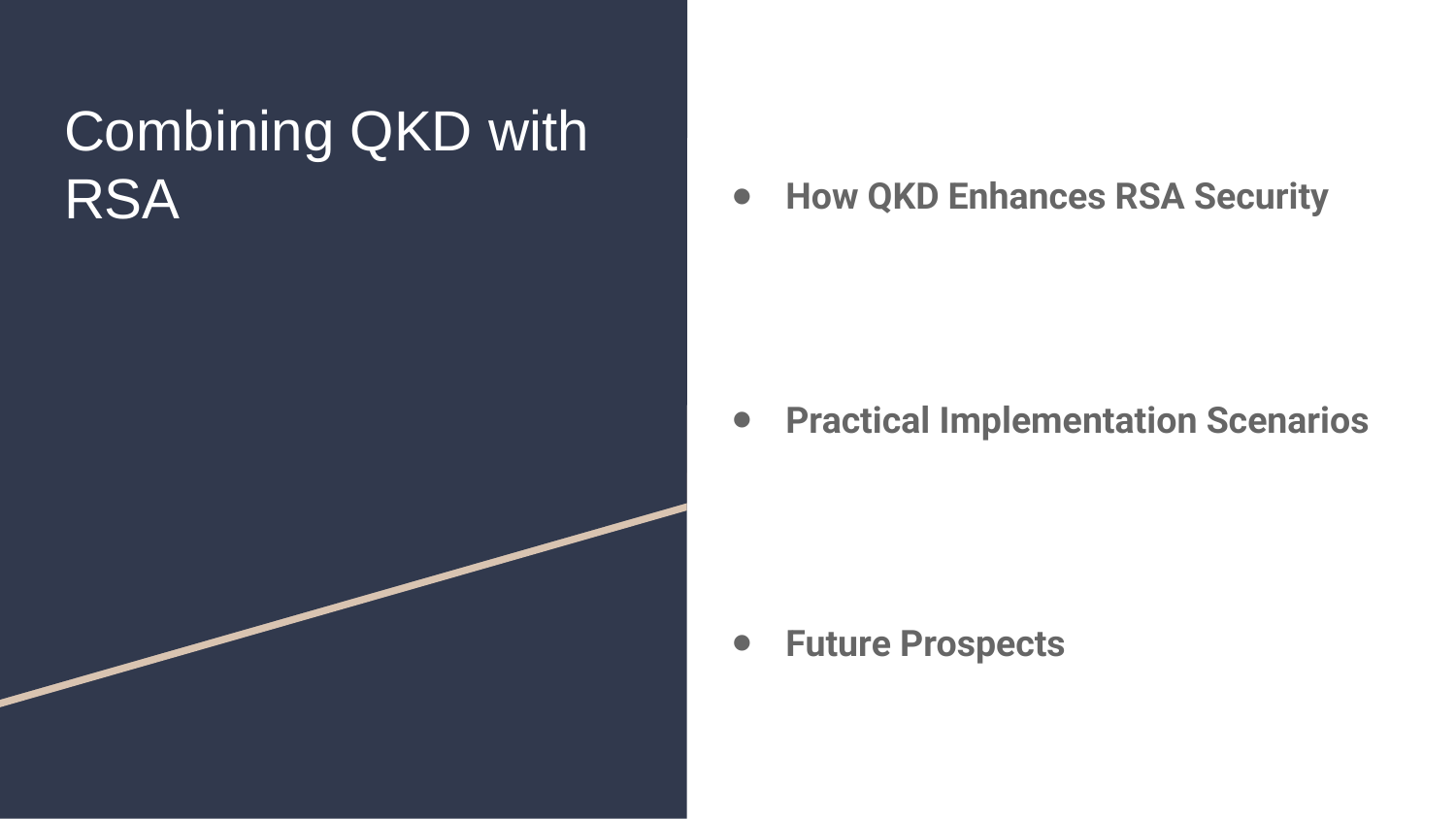

How QKD Enhances RSA Security

Practical Implementation Scenarios

Future Prospects

# Combining QKD with RSA